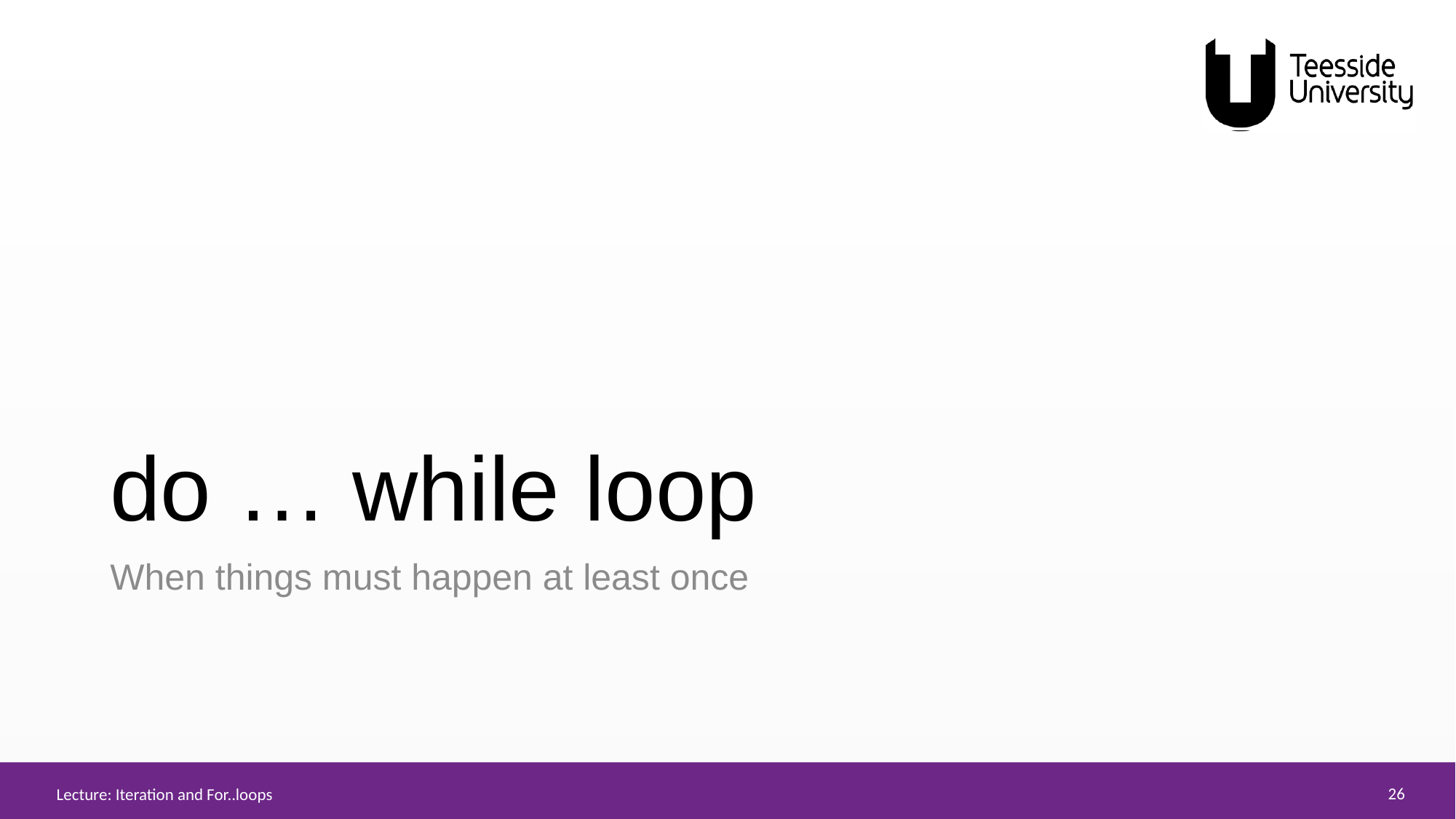

# do … while loop
When things must happen at least once
Lecture: Iteration and For..loops